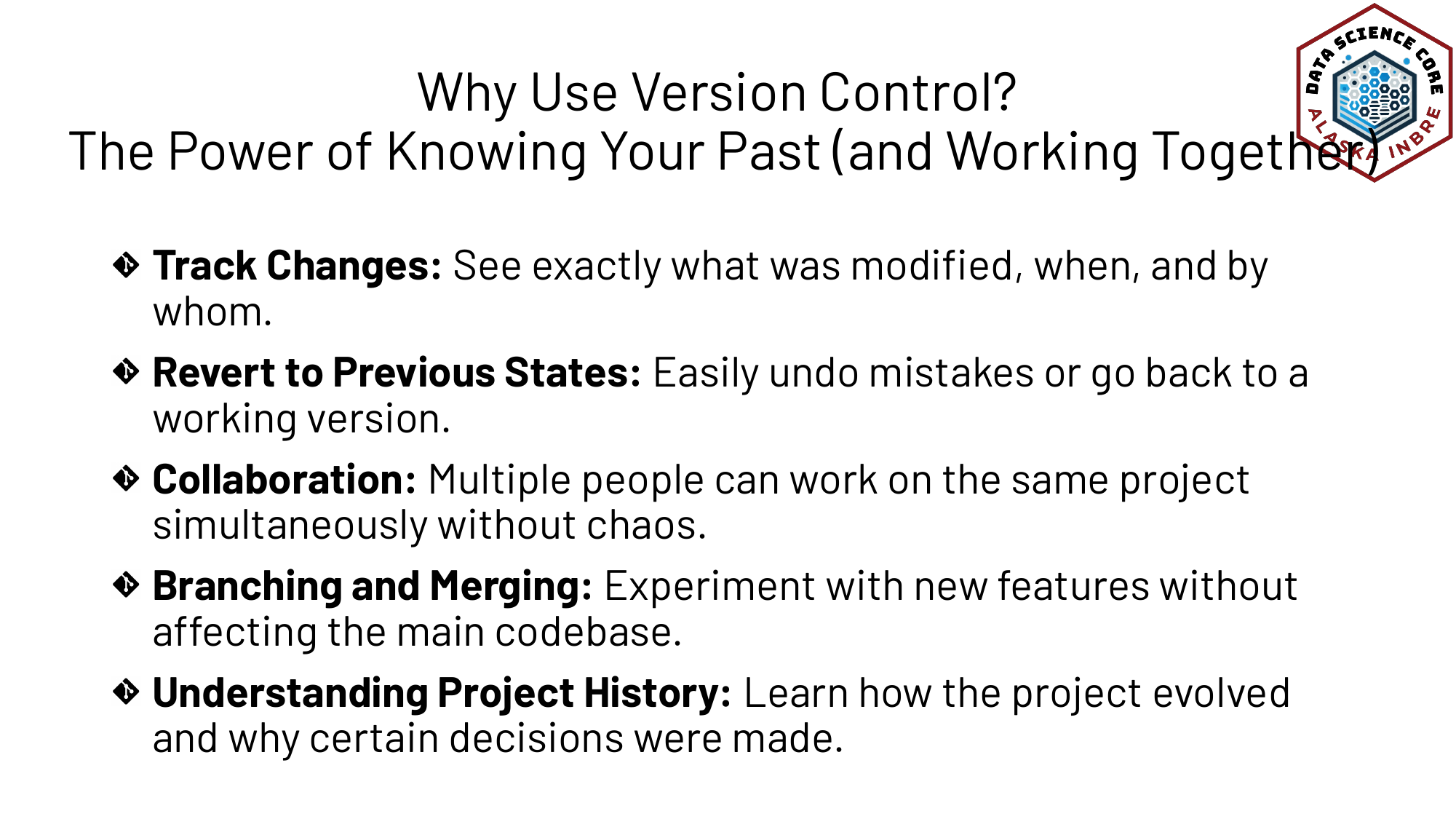

# Why Use Version Control? The Power of Knowing Your Past (and Working Together)
Track Changes: See exactly what was modified, when, and by whom.
Revert to Previous States: Easily undo mistakes or go back to a working version.
Collaboration: Multiple people can work on the same project simultaneously without chaos.
Branching and Merging: Experiment with new features without affecting the main codebase.
Understanding Project History: Learn how the project evolved and why certain decisions were made.